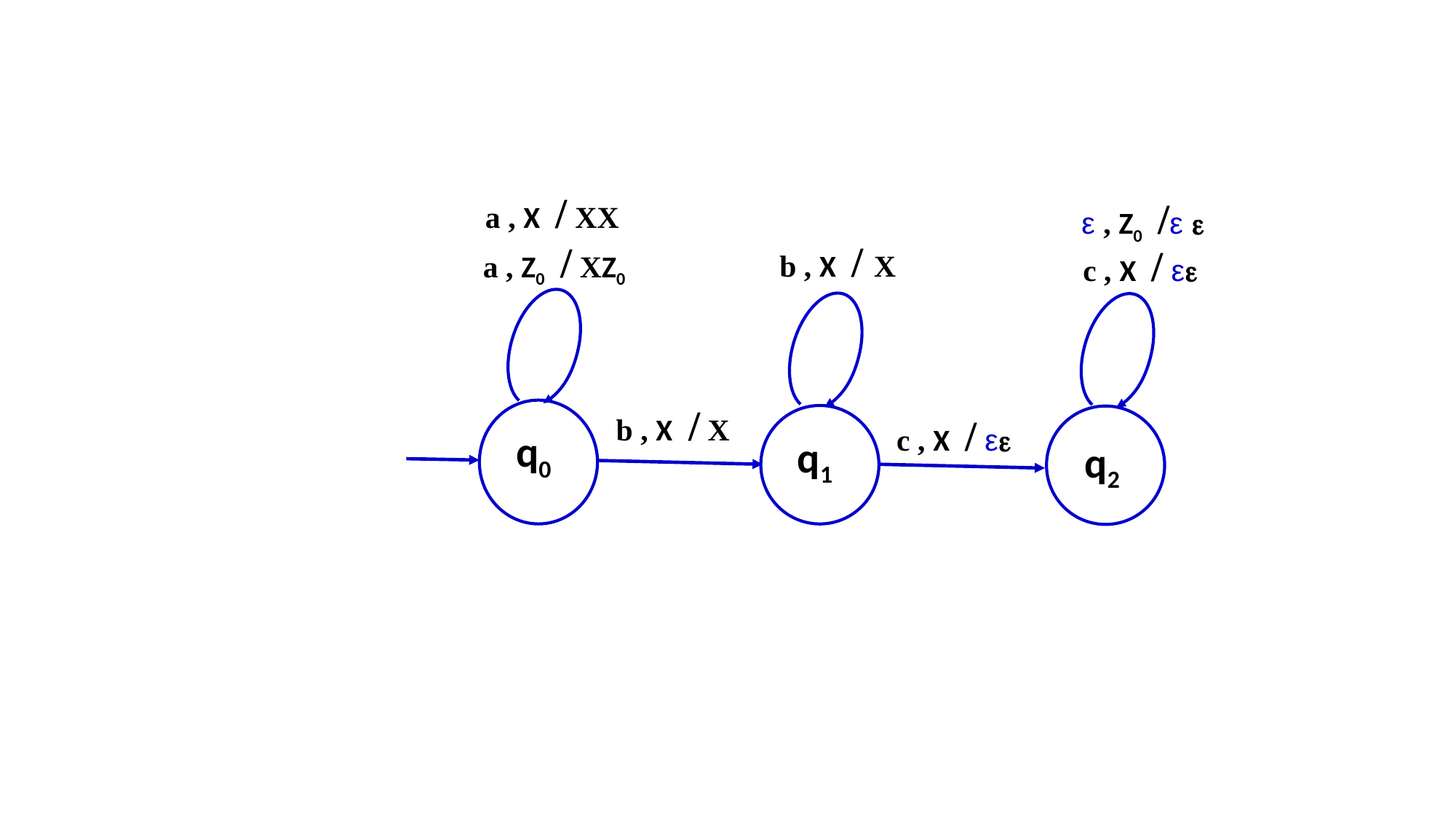

a , X   / XX
 ε , Z0   /ε ε
b , X   / X
a , Z0   / XZ0
c , X   / εε

b , X   / X

c , X   / εε

q0

q1

q2